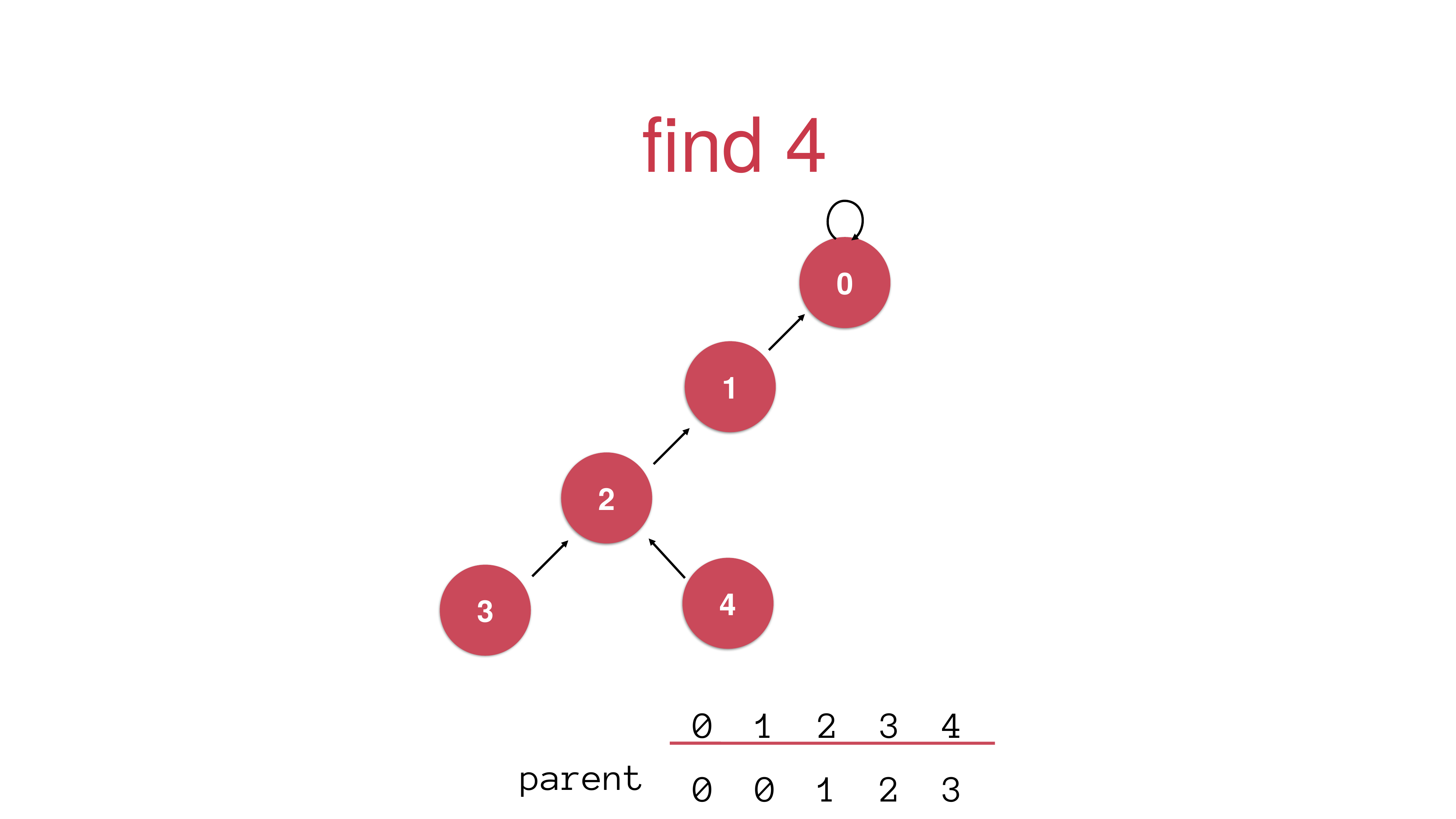

# find 4

0

1

2

4
3
0  1  2  3  4

parent
0  0  1  2  3